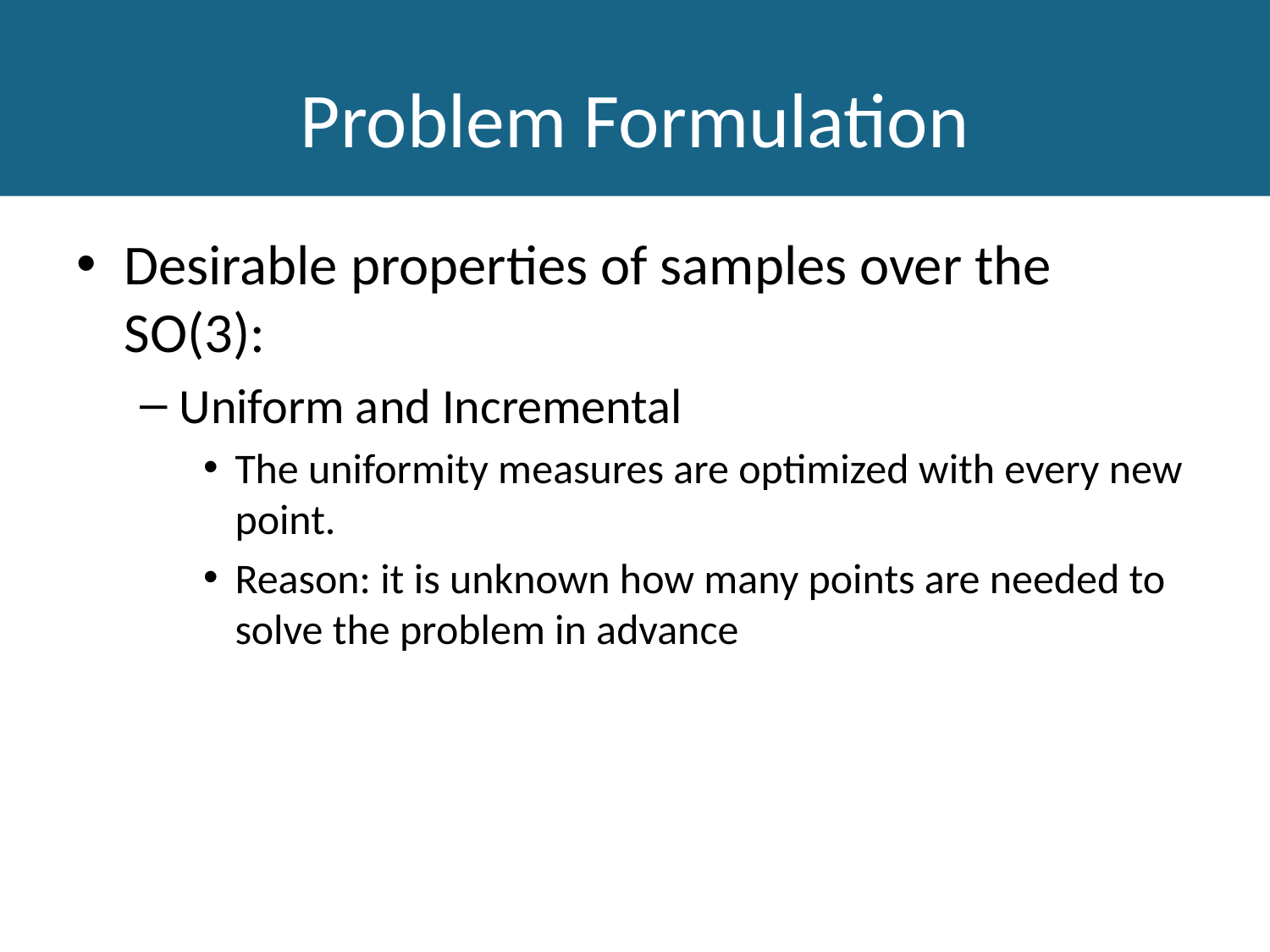

# Problem Formulation
Desirable properties of samples over the SO(3):
Uniform and Incremental
The uniformity measures are optimized with every new point.
Reason: it is unknown how many points are needed to solve the problem in advance